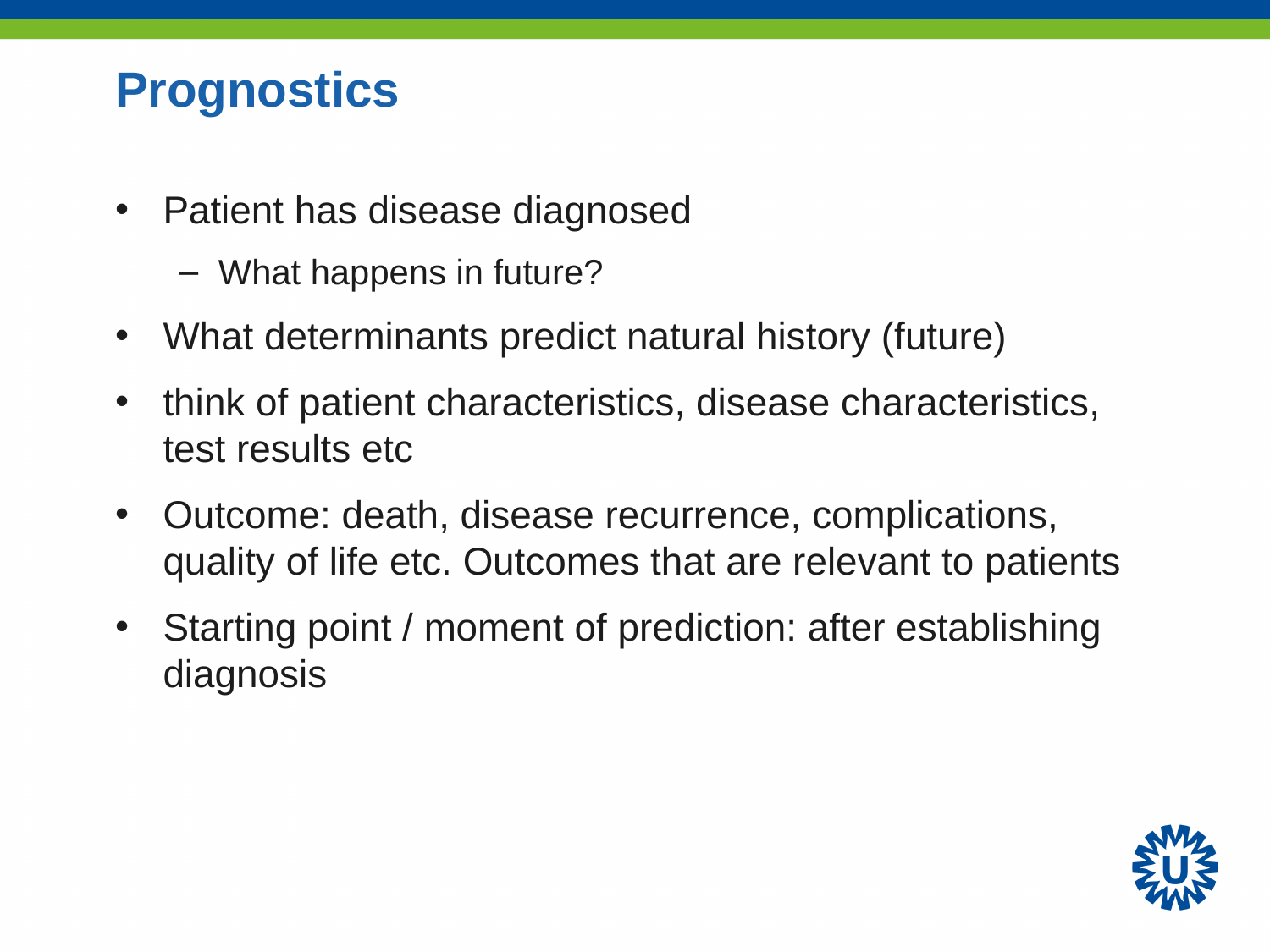

# Prognostics
Patient has disease diagnosed
What happens in future?
What determinants predict natural history (future)
think of patient characteristics, disease characteristics, test results etc
Outcome: death, disease recurrence, complications, quality of life etc. Outcomes that are relevant to patients
Starting point / moment of prediction: after establishing diagnosis